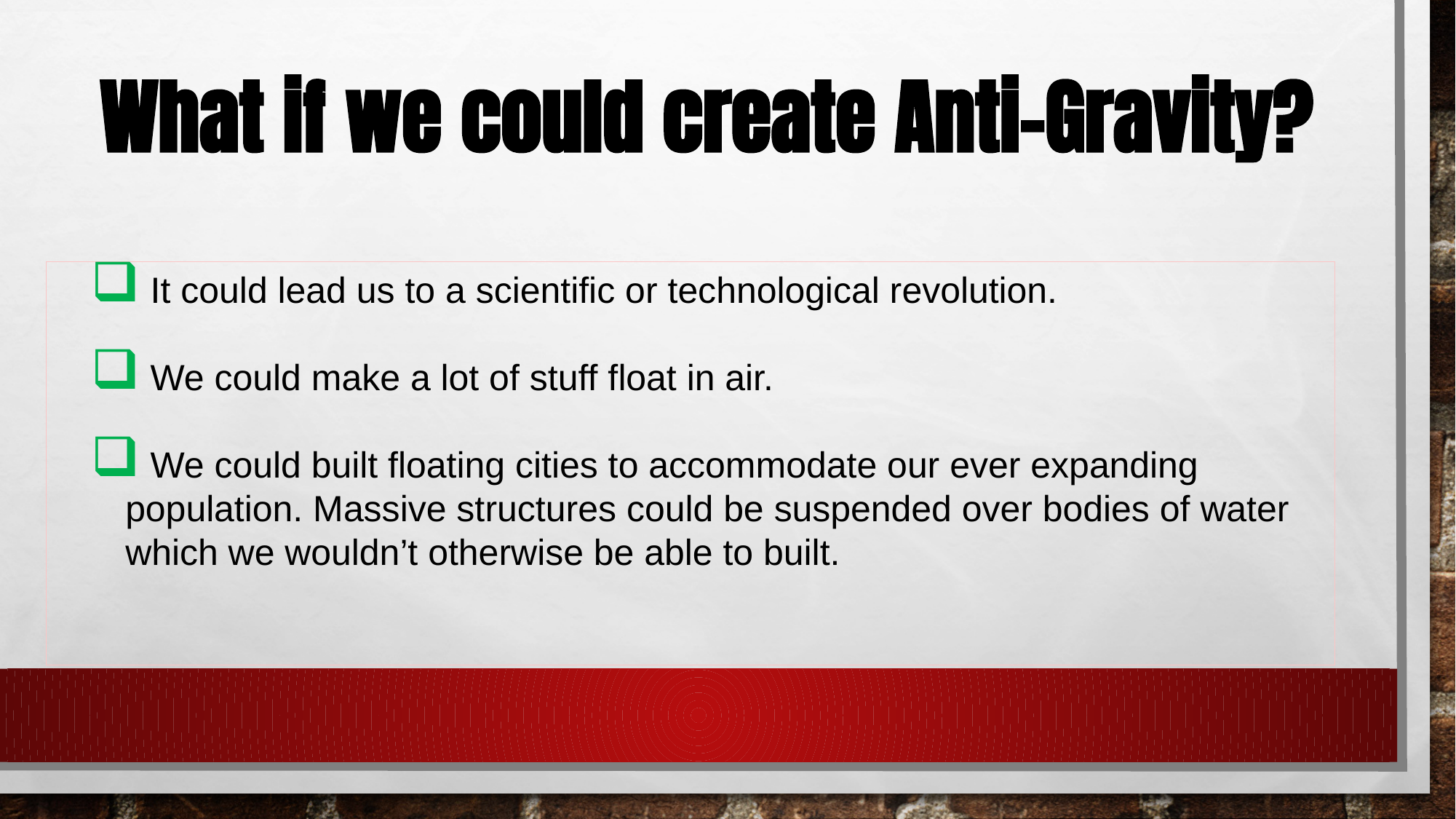

What if we could create Anti-Gravity?
 It could lead us to a scientific or technological revolution.

 We could make a lot of stuff float in air.

 We could built floating cities to accommodate our ever expanding population. Massive structures could be suspended over bodies of water which we wouldn’t otherwise be able to built.